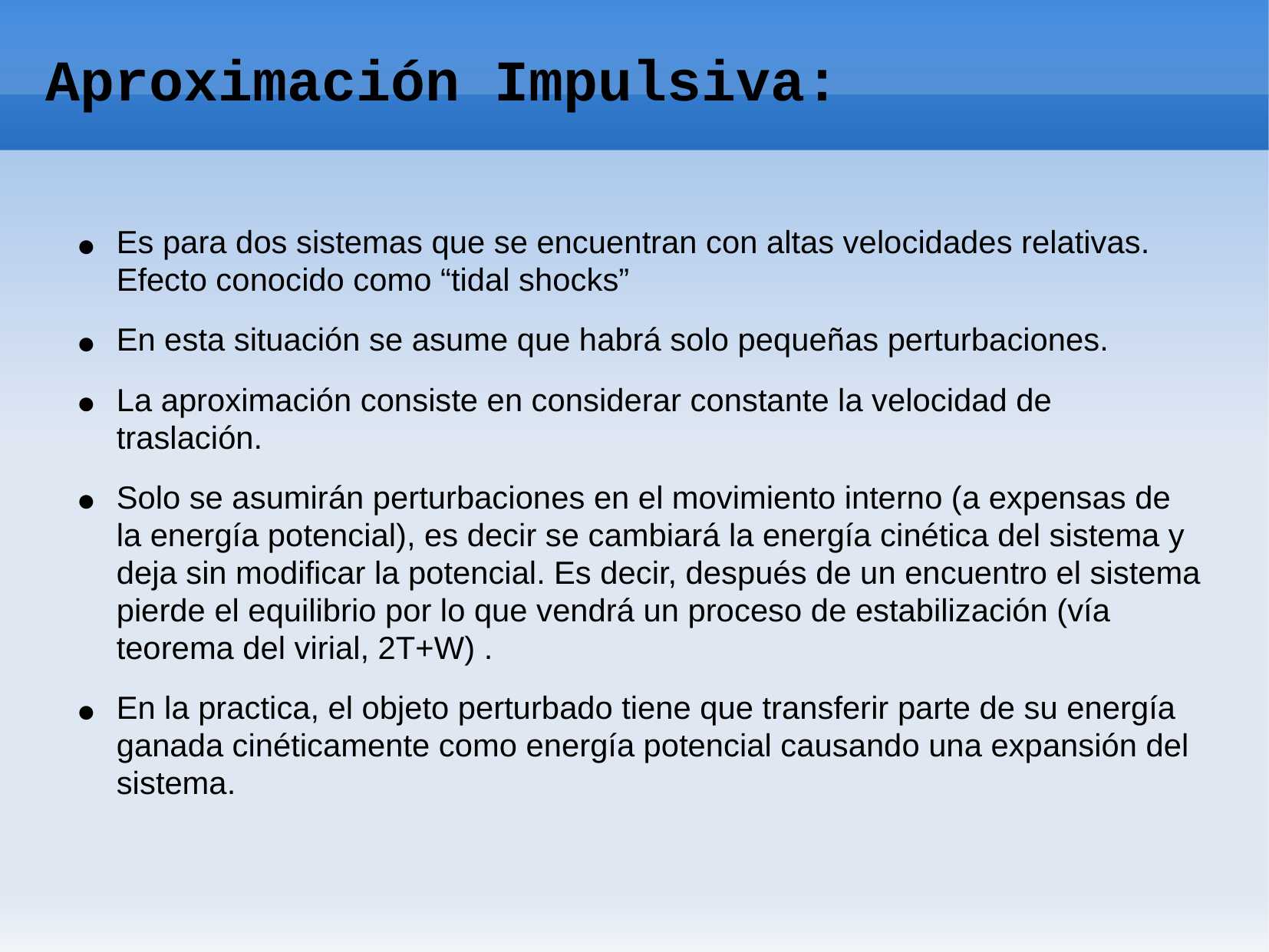

# Aproximación Impulsiva:
Es para dos sistemas que se encuentran con altas velocidades relativas. Efecto conocido como “tidal shocks”
En esta situación se asume que habrá solo pequeñas perturbaciones.
La aproximación consiste en considerar constante la velocidad de traslación.
Solo se asumirán perturbaciones en el movimiento interno (a expensas de la energía potencial), es decir se cambiará la energía cinética del sistema y deja sin modificar la potencial. Es decir, después de un encuentro el sistema pierde el equilibrio por lo que vendrá un proceso de estabilización (vía teorema del virial, 2T+W) .
En la practica, el objeto perturbado tiene que transferir parte de su energía ganada cinéticamente como energía potencial causando una expansión del sistema.